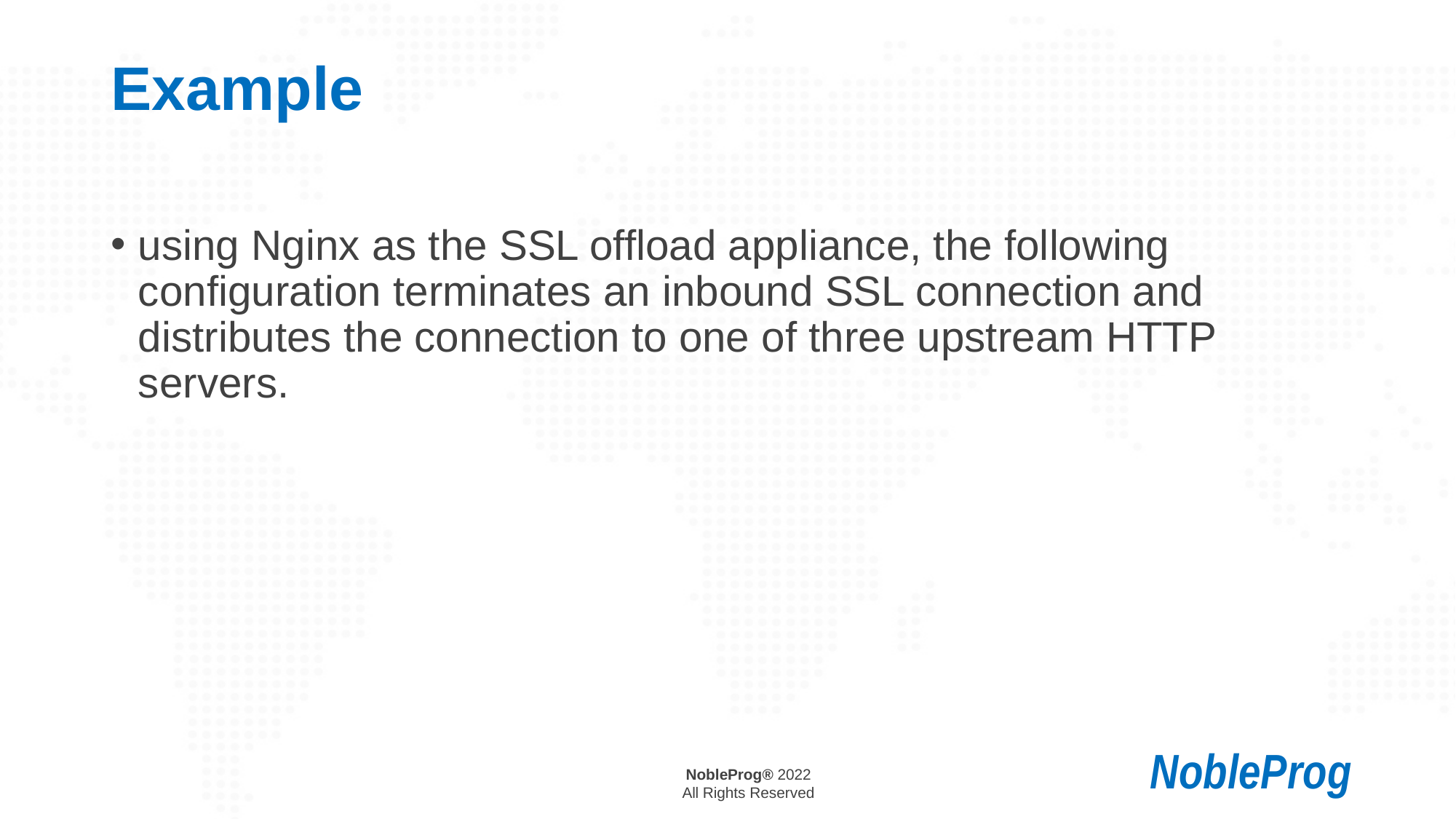

# Example
using Nginx as the SSL offload appliance, the following configuration terminates an inbound SSL connection and distributes the connection to one of three upstream HTTP servers.